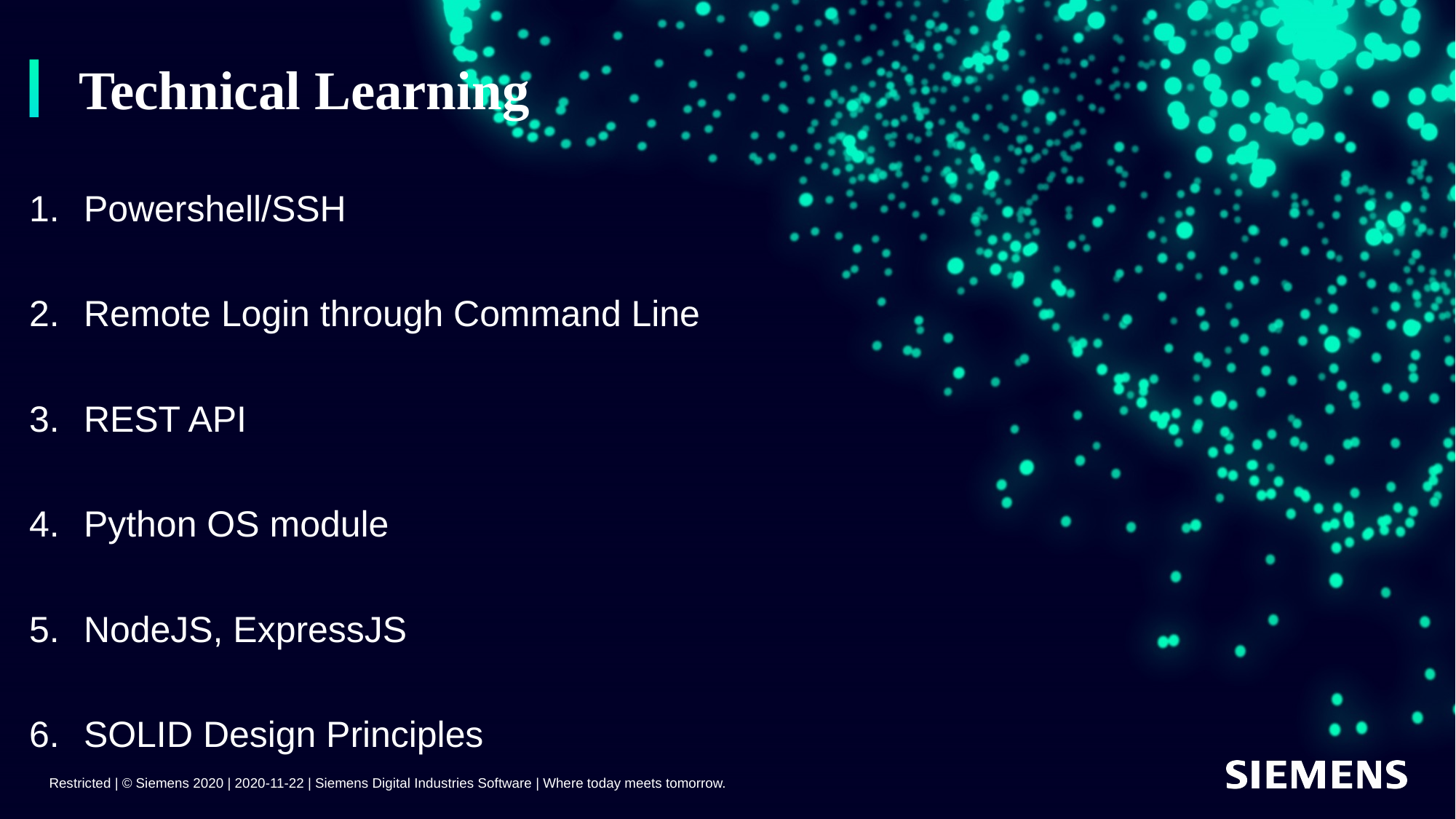

# Technical Learning
Powershell/SSH

Remote Login through Command Line

REST API

Python OS module

NodeJS, ExpressJS

SOLID Design Principles

Restricted | © Siemens 2020 | 2020-11-22 | Siemens Digital Industries Software | Where today meets tomorrow.